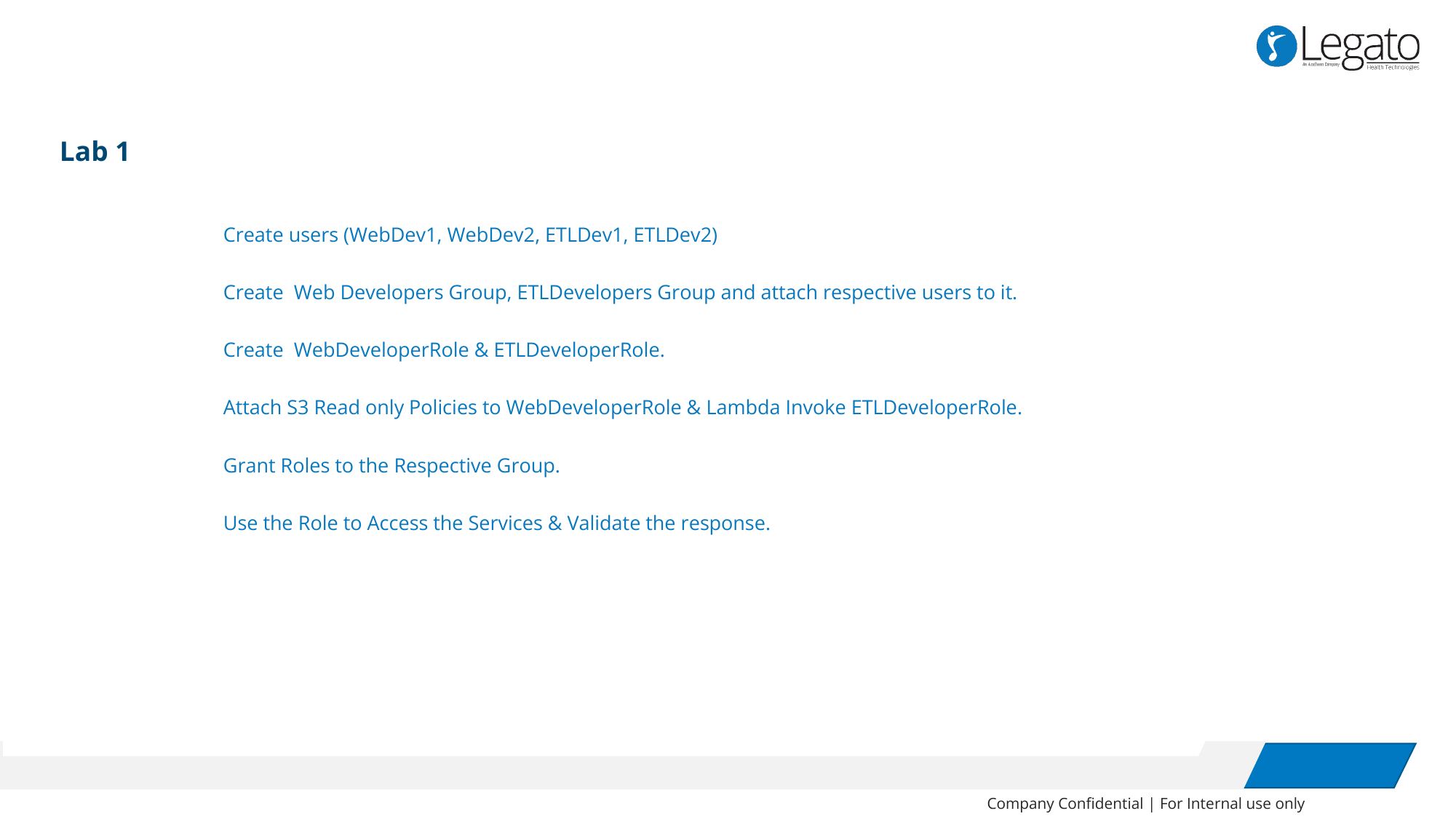

Create users (WebDev1, WebDev2, ETLDev1, ETLDev2)

Create  Web Developers Group, ETLDevelopers Group and attach respective users to it.

Create  WebDeveloperRole & ETLDeveloperRole.

Attach S3 Read only Policies to WebDeveloperRole & Lambda Invoke ETLDeveloperRole.

Grant Roles to the Respective Group.

Use the Role to Access the Services & Validate the response.

# Lab 1